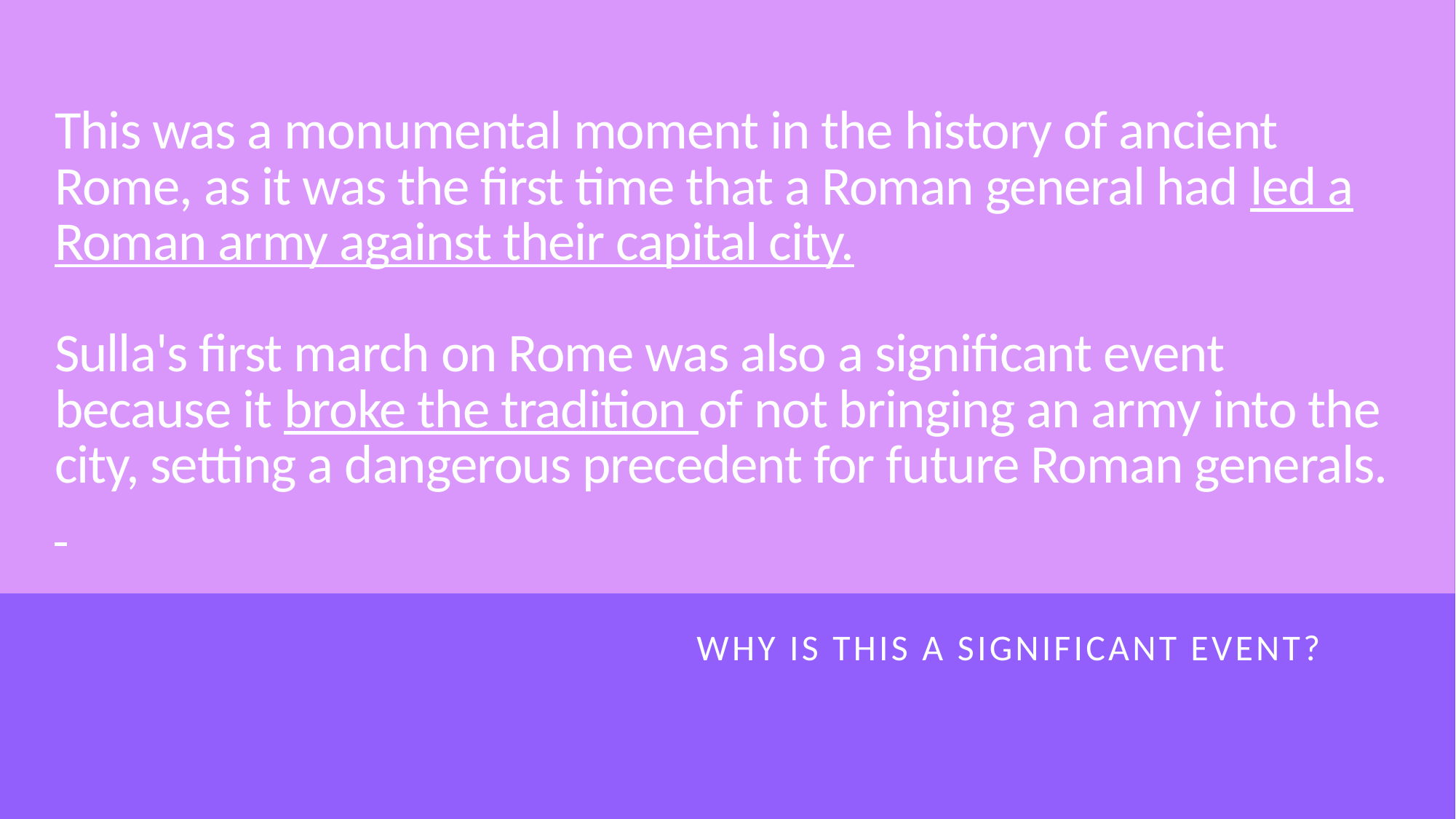

# This was a monumental moment in the history of ancient Rome, as it was the first time that a Roman general had led a Roman army against their capital city. Sulla's first march on Rome was also a significant event because it broke the tradition of not bringing an army into the city, setting a dangerous precedent for future Roman generals.

Why is this a significant event?